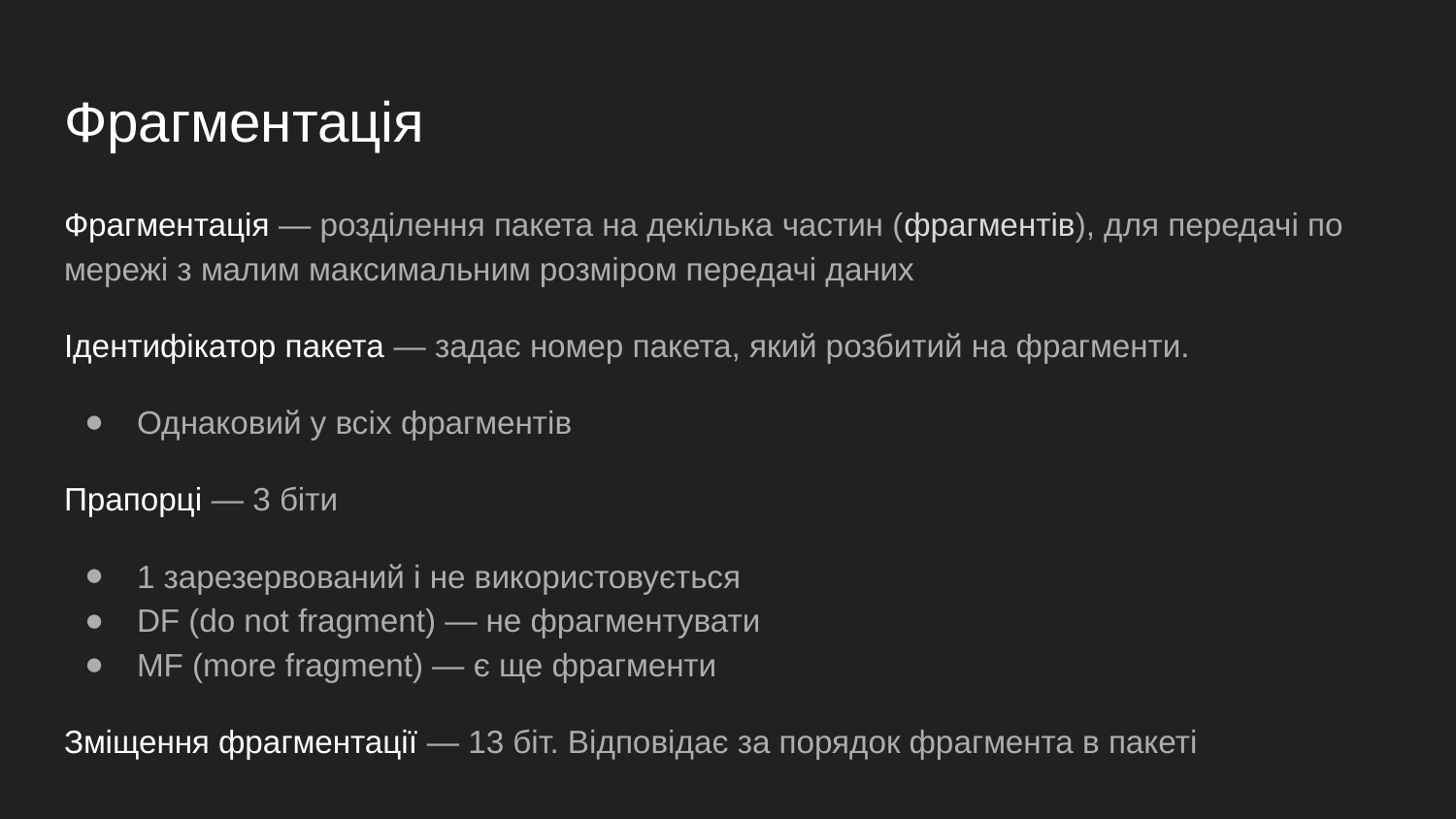

# Фрагментація
Фрагментація — розділення пакета на декілька частин (фрагментів), для передачі по мережі з малим максимальним розміром передачі даних
Ідентифікатор пакета — задає номер пакета, який розбитий на фрагменти.
Однаковий у всіх фрагментів
Прапорці — 3 біти
1 зарезервований і не використовується
DF (do not fragment) — не фрагментувати
MF (more fragment) — є ще фрагменти
Зміщення фрагментації — 13 біт. Відповідає за порядок фрагмента в пакеті